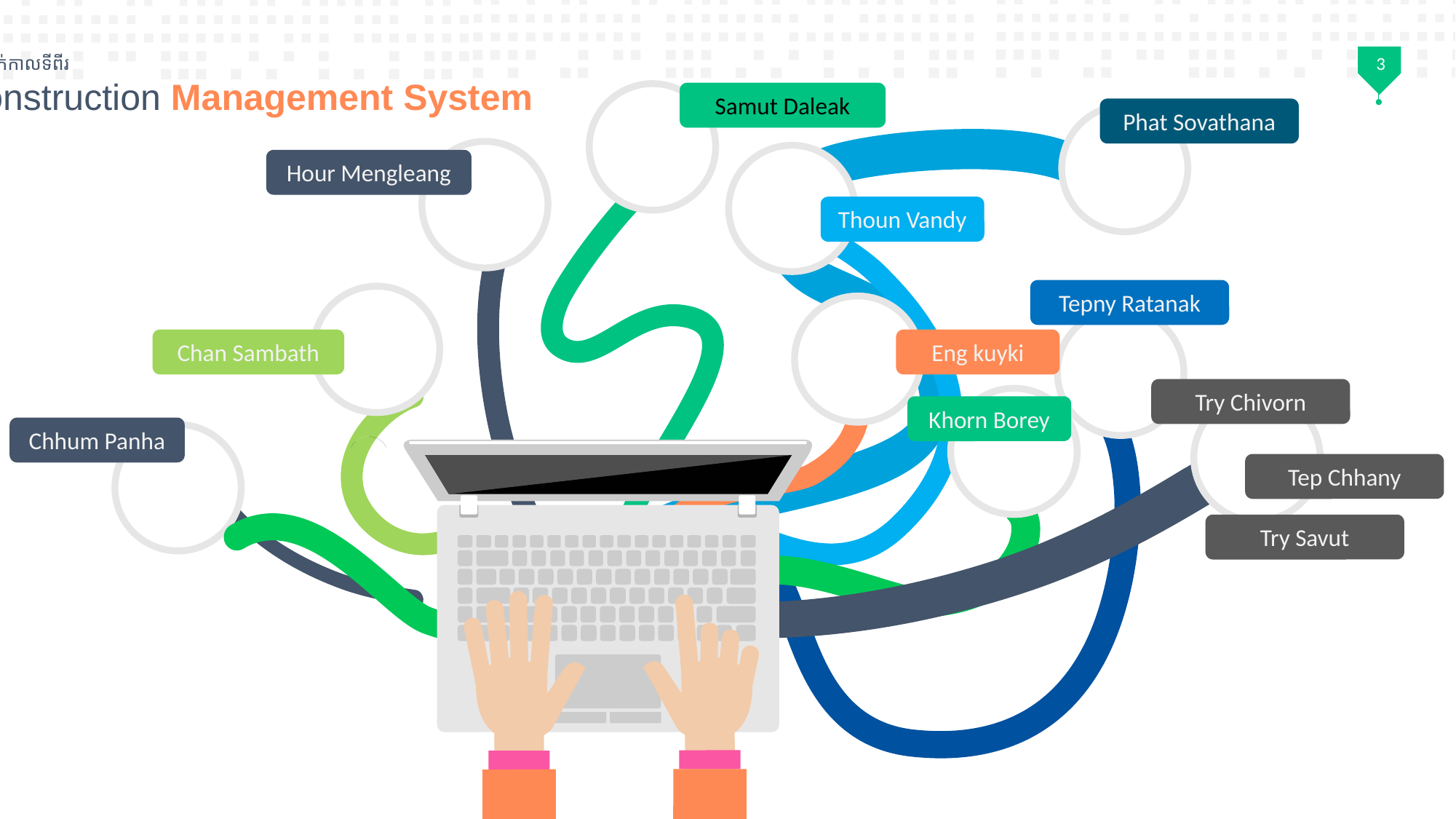

ដំណាក់កាលទីពីរ
Construction Management System
3

Samut Daleak
Phat Sovathana

Hour Mengleang

Thoun Vandy

Tepny Ratanak

Chan Sambath
Eng kuyki

Try Chivorn

Khorn Borey
Chhum Panha

Tep Chhany

Try Savut